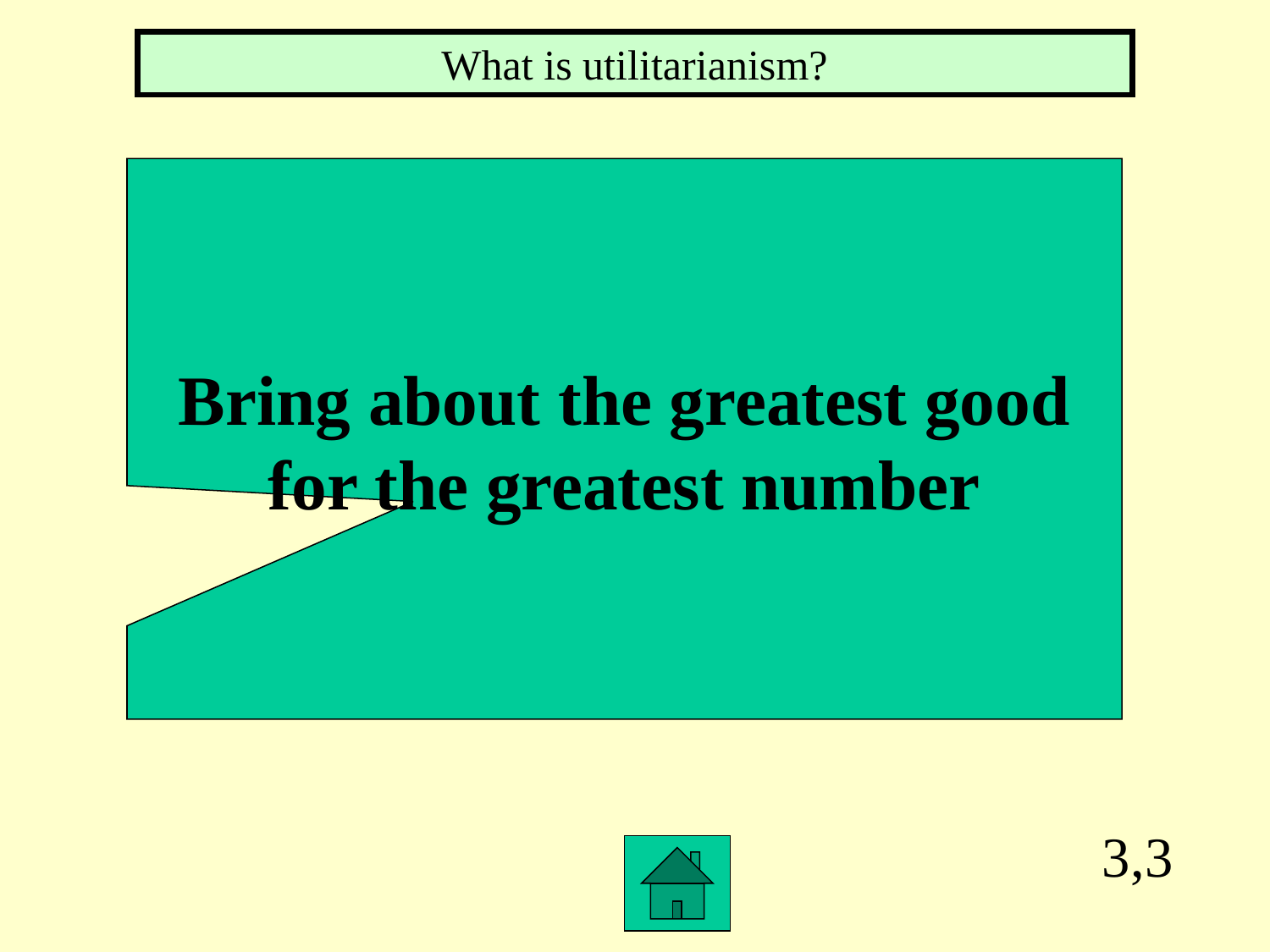

What is utilitarianism?
Bring about the greatest good
for the greatest number
3,3